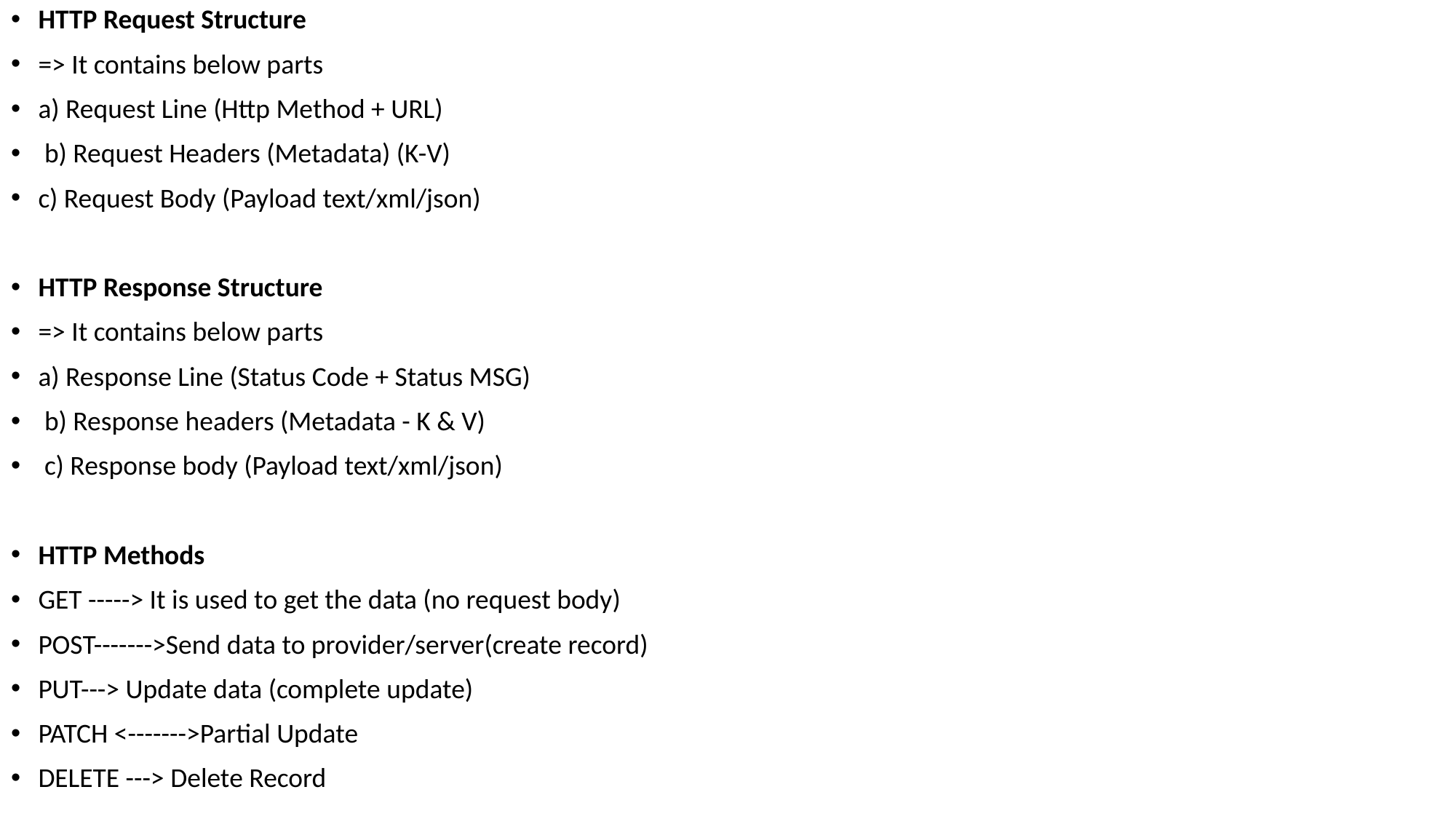

HTTP Request Structure
=> It contains below parts
a) Request Line (Http Method + URL)
 b) Request Headers (Metadata) (K-V)
c) Request Body (Payload text/xml/json)

HTTP Response Structure
=> It contains below parts
a) Response Line (Status Code + Status MSG)
 b) Response headers (Metadata - K & V)
 c) Response body (Payload text/xml/json)

HTTP Methods
GET -----> It is used to get the data (no request body)
POST------->Send data to provider/server(create record)
PUT---> Update data (complete update)
PATCH <------->Partial Update
DELETE ---> Delete Record